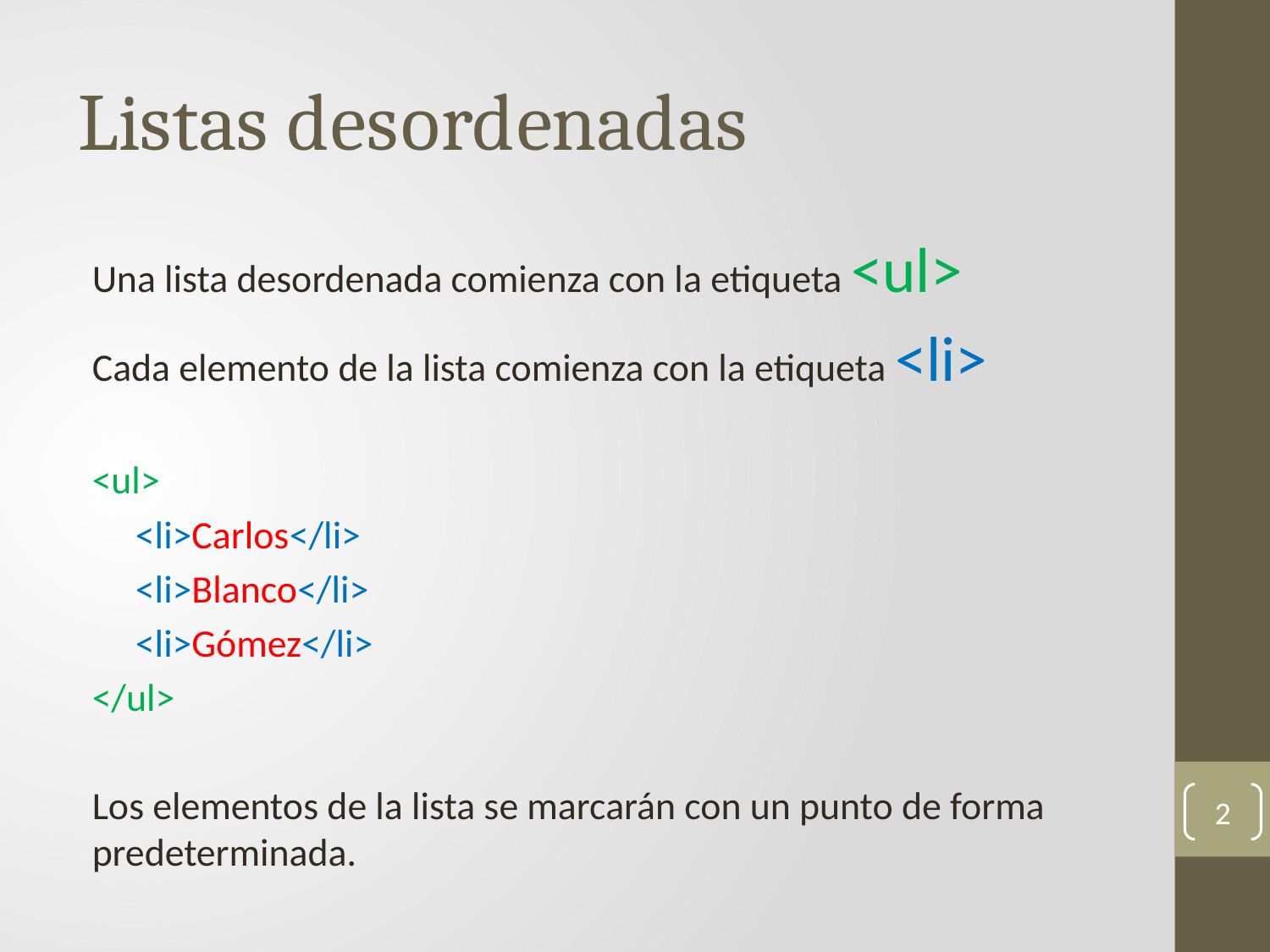

# Listas desordenadas
Una lista desordenada comienza con la etiqueta <ul>
Cada elemento de la lista comienza con la etiqueta <li>

<ul>
     <li>Carlos</li>
     <li>Blanco</li>
     <li>Gómez</li>
</ul>

Los elementos de la lista se marcarán con un punto de forma predeterminada.
2